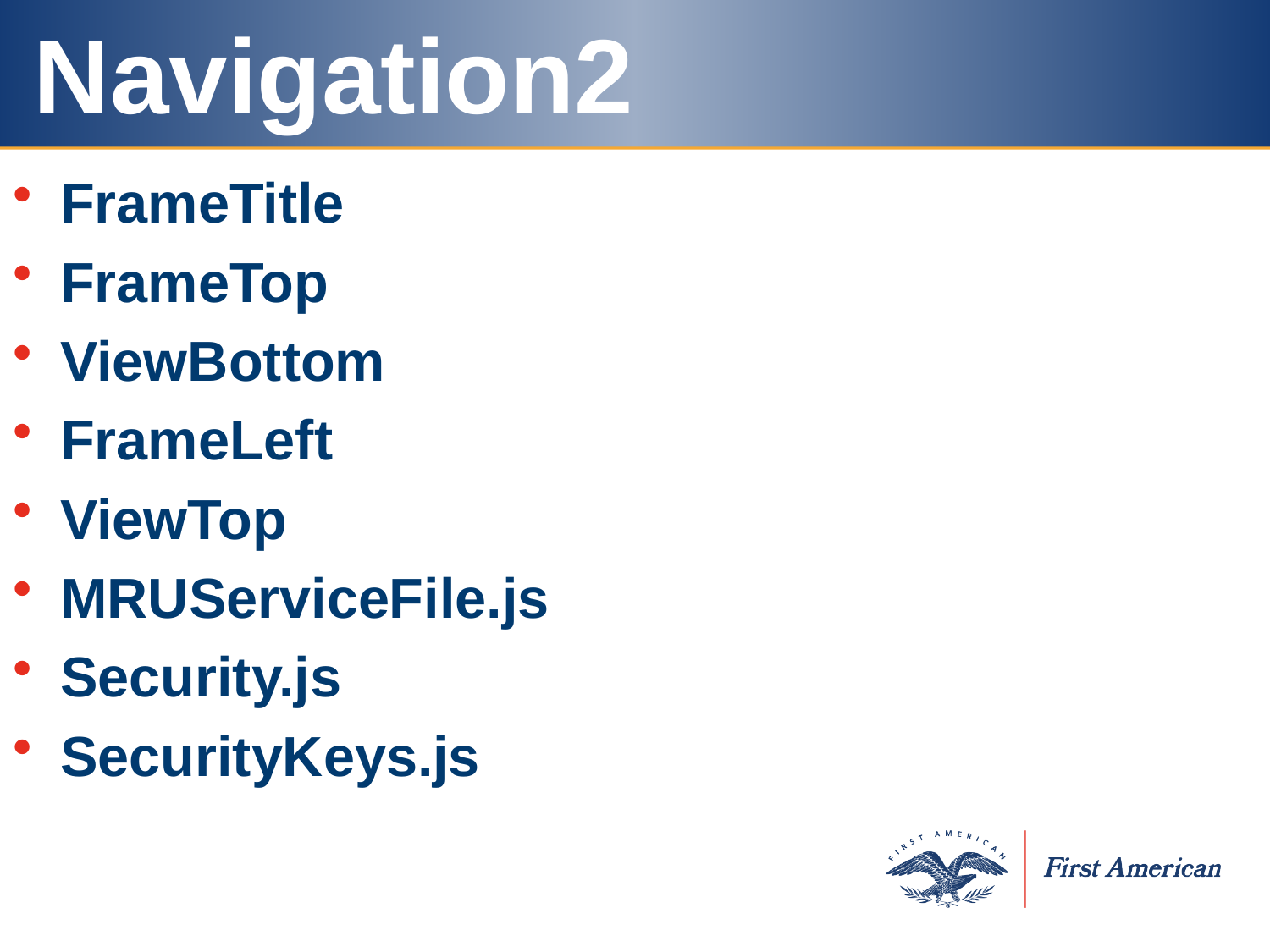

# Navigation2
FrameTitle
FrameTop
ViewBottom
FrameLeft
ViewTop
MRUServiceFile.js
Security.js
SecurityKeys.js